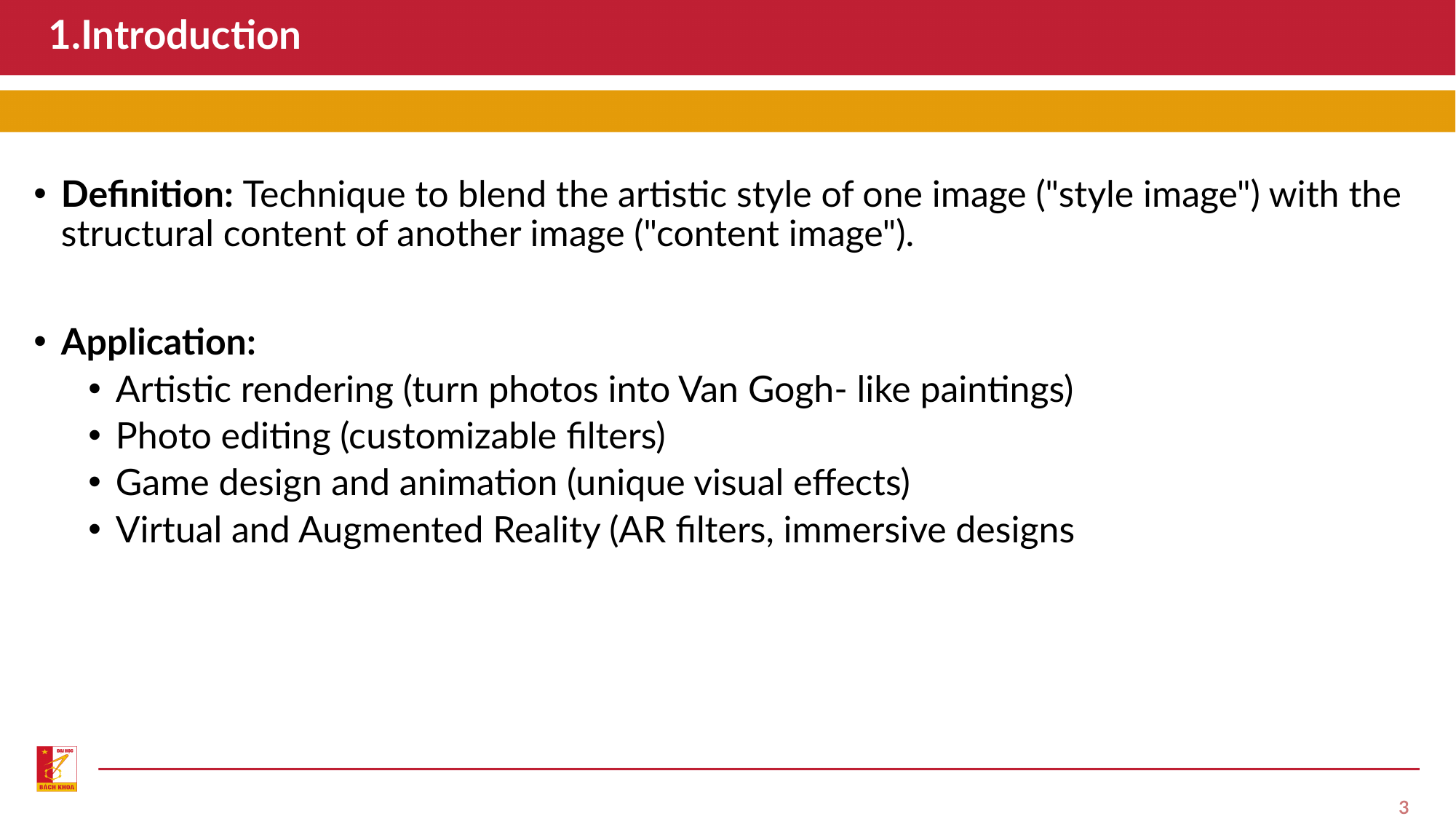

# 1.Introduction
Definition: Technique to blend the artistic style of one image ("style image") with the structural content of another image ("content image").

Application:
Artistic rendering (turn photos into Van Gogh- like paintings)
Photo editing (customizable filters)
Game design and animation (unique visual effects)
Virtual and Augmented Reality (AR filters, immersive designs

3